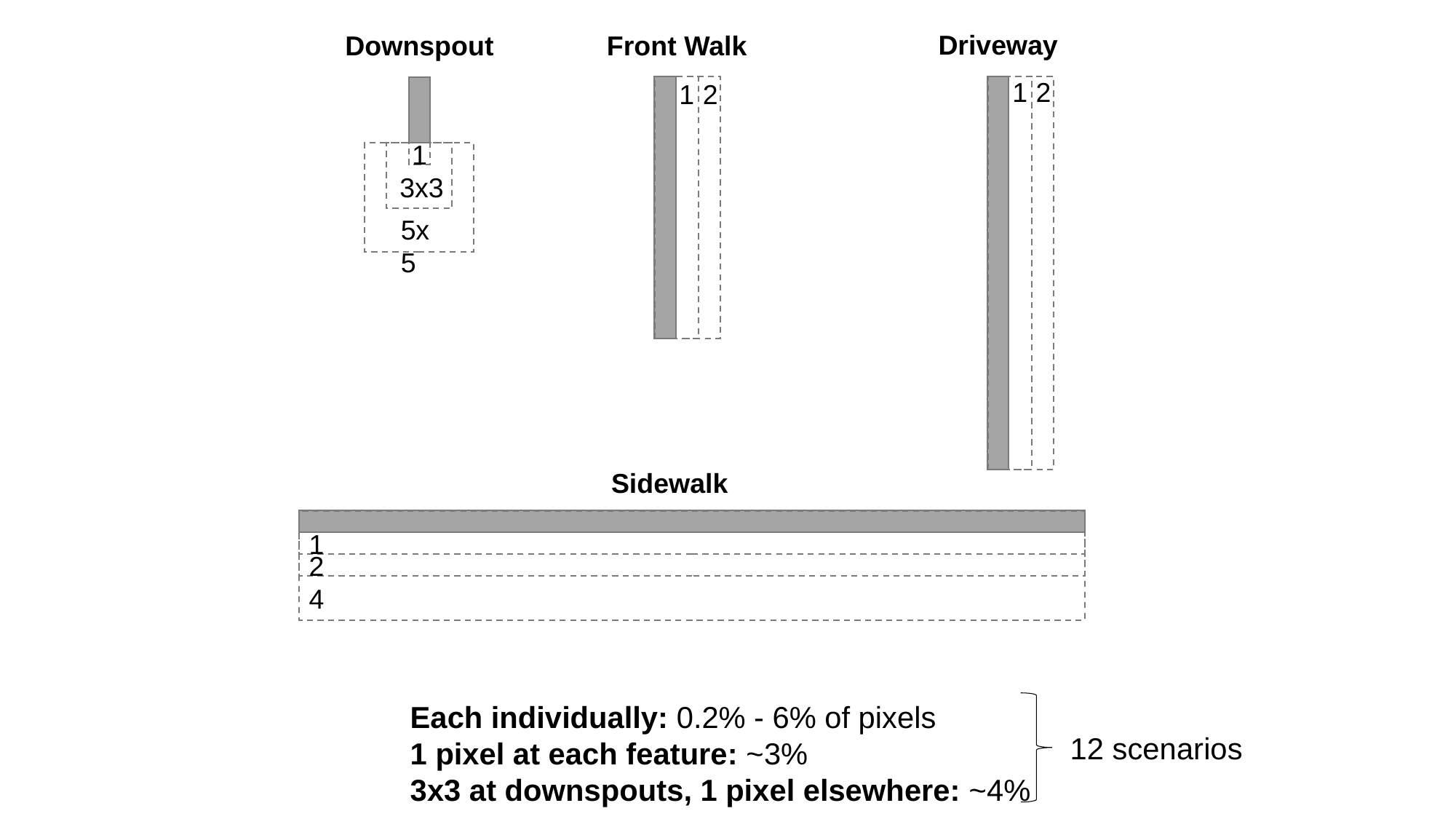

Driveway
Downspout
Front Walk
1
2
1
2

1

3x3
5x5
Sidewalk

1
2
4
Each individually: 0.2% - 6% of pixels
1 pixel at each feature: ~3%
3x3 at downspouts, 1 pixel elsewhere: ~4%

12 scenarios